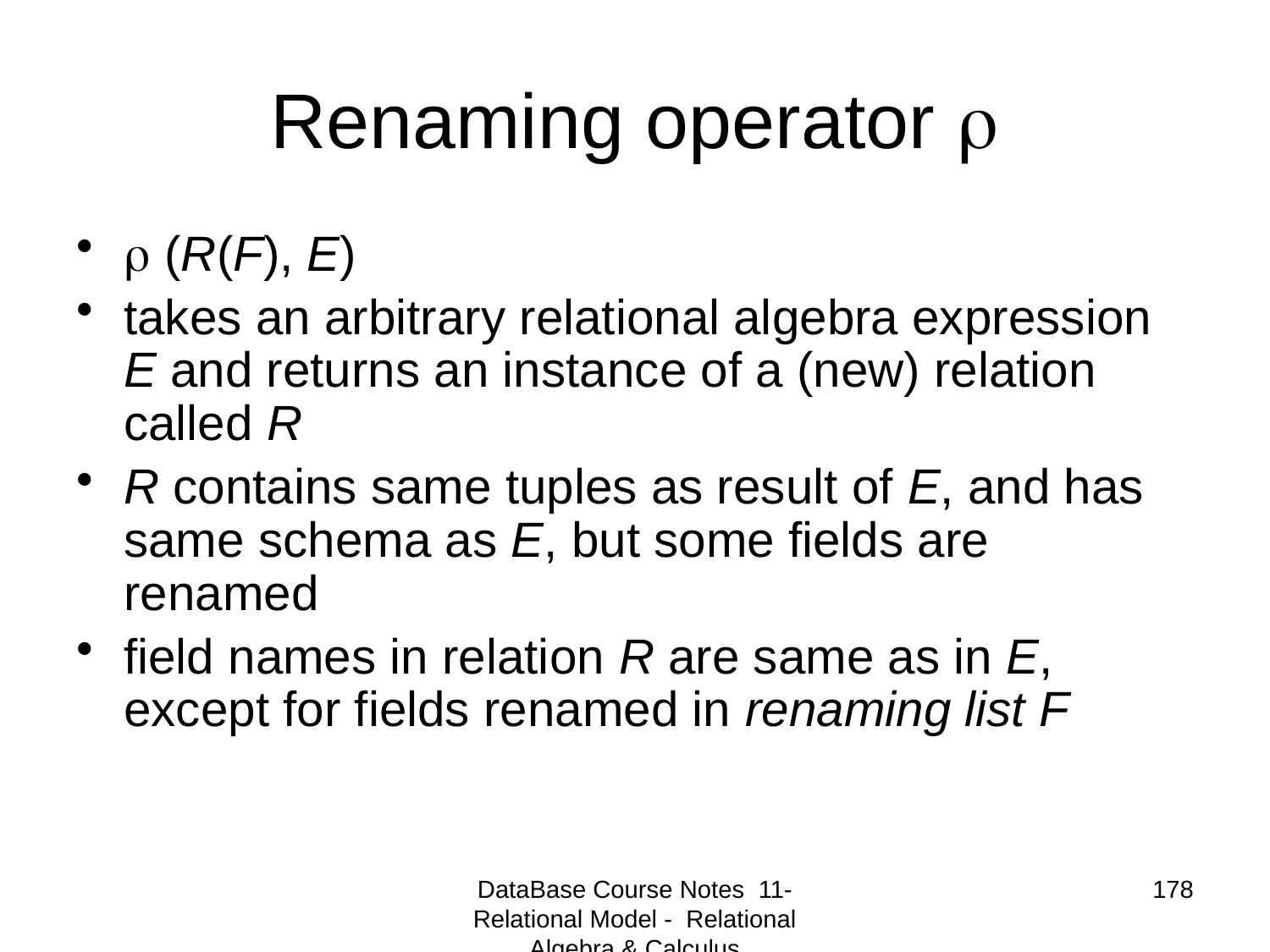

# Renaming operator ρ
ρ (R(F), E)
takes an arbitrary relational algebra expression E and returns an instance of a (new) relation called R
R contains same tuples as result of E, and has same schema as E, but some fields are renamed
field names in relation R are same as in E, except for fields renamed in renaming list F
DataBase Course Notes  11- Relational Model -  Relational Algebra & Calculus
178